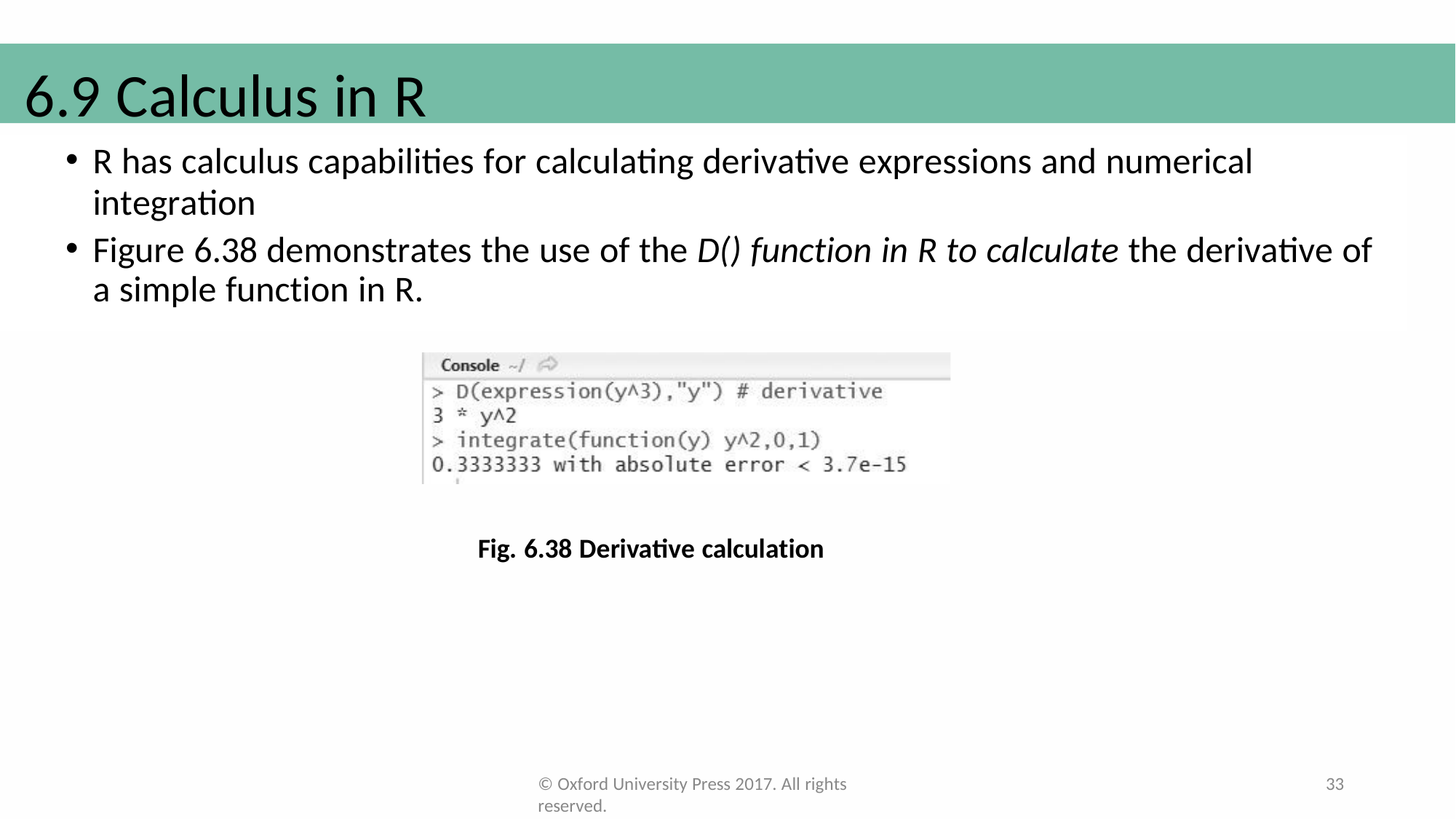

# 6.9 Calculus in R

R has calculus capabilities for calculating derivative expressions and numerical
integration
Figure 6.38 demonstrates the use of the D() function in R to calculate the derivative of a simple function in R.

Fig. 6.38 Derivative calculation
© Oxford University Press 2017. All rights reserved.
33